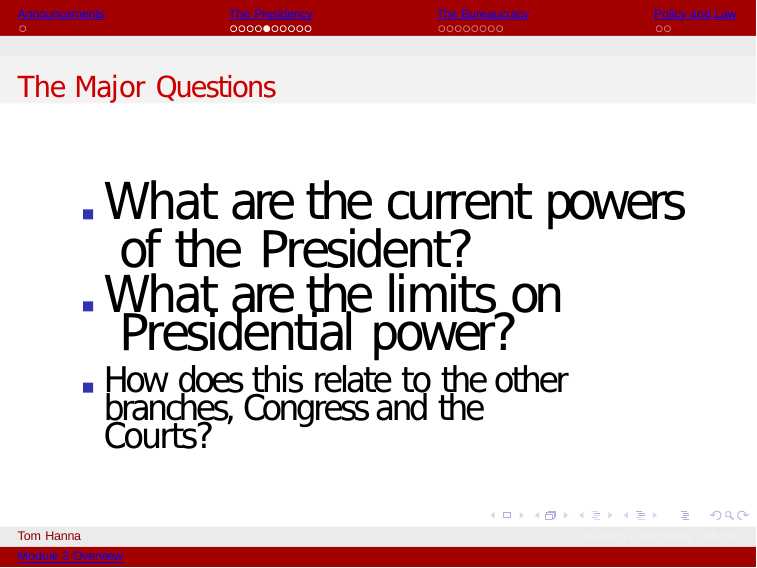

Announcements
The Presidency
The Bureaucracy
Policy and Law

The Major Questions
What are the current powers  of the President?
What are the limits on  Presidential power?
How does this relate to the other  branches, Congress and the Courts?

Tom Hanna
Module 3 Overview
Houston Community College